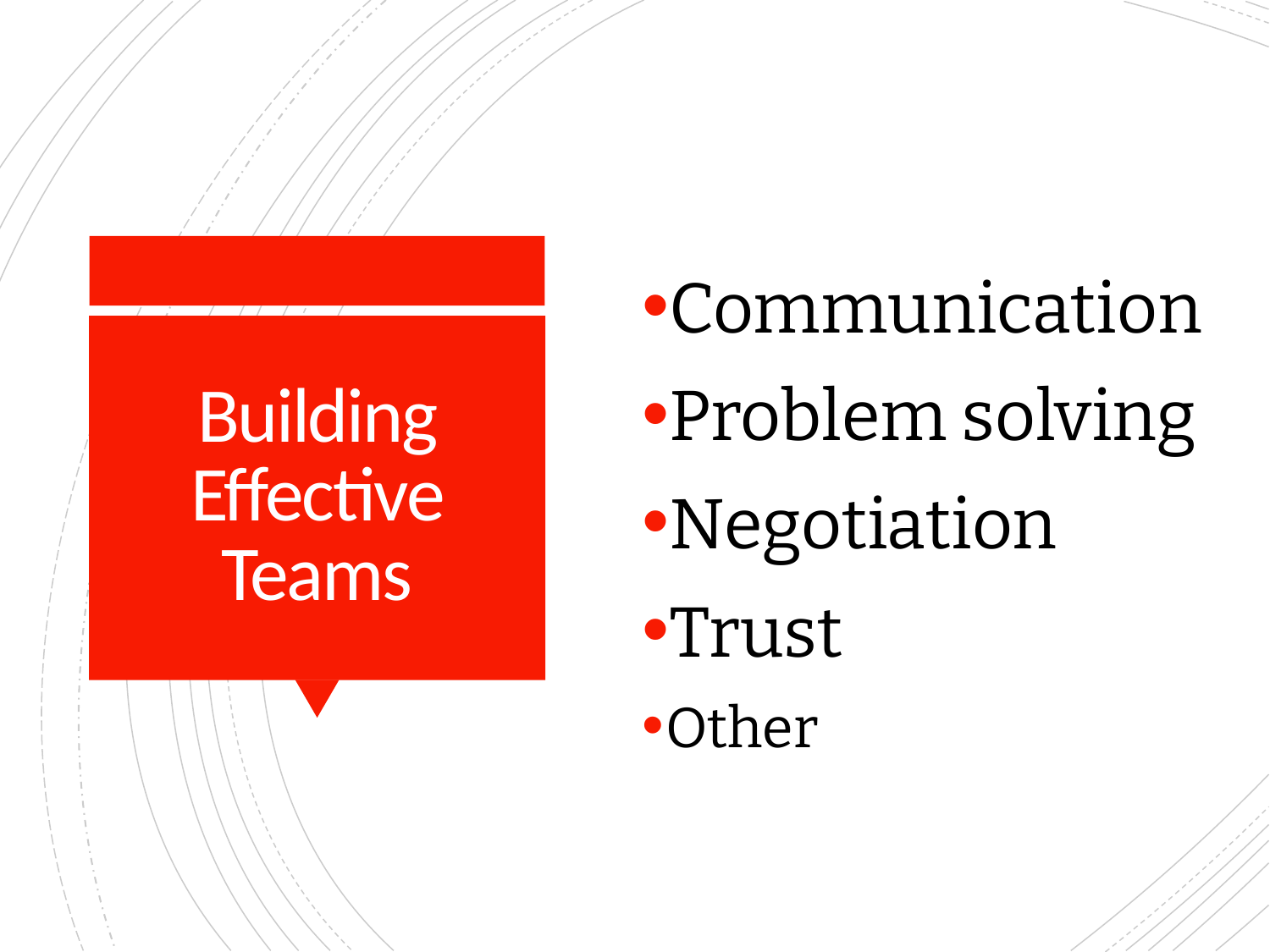

Communication
Problem solving
Negotiation
Trust
Other

# Building Effective Teams